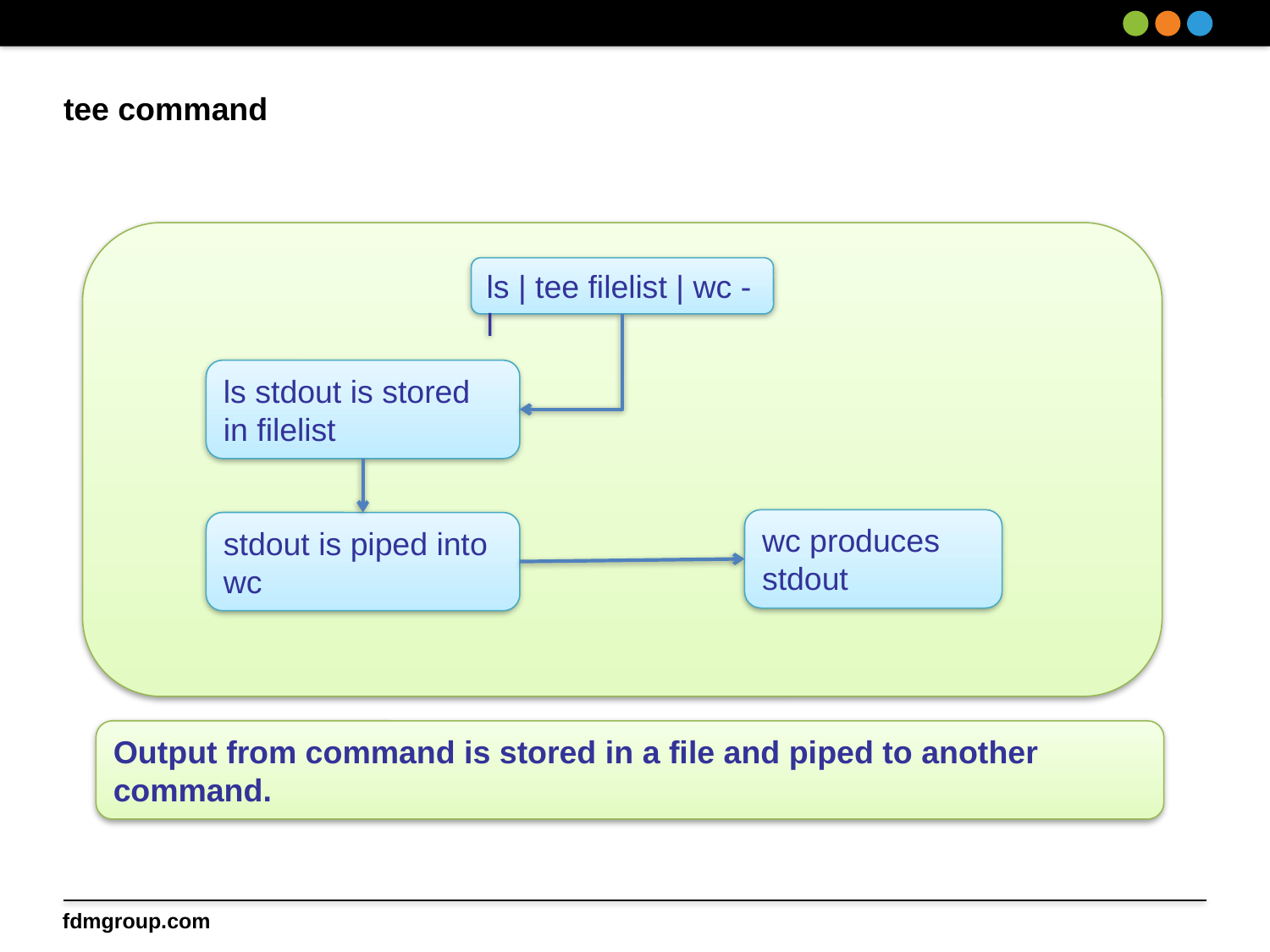

# tee command

ls | tee filelist | wc -l
ls stdout is stored in filelist
wc produces stdout
stdout is piped into wc
Output from command is stored in a file and piped to another command.